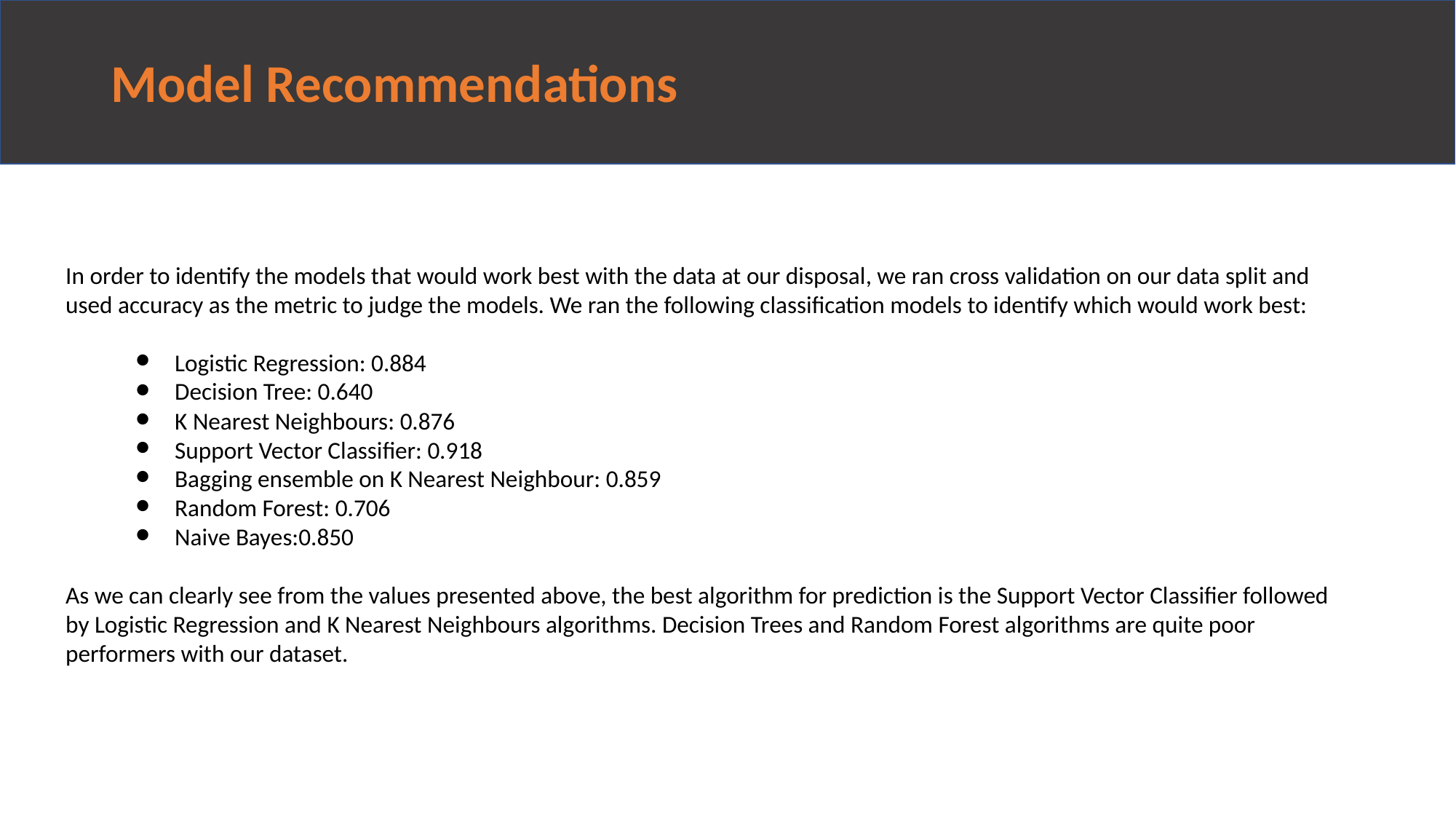

# Model Recommendations
In order to identify the models that would work best with the data at our disposal, we ran cross validation on our data split and used accuracy as the metric to judge the models. We ran the following classification models to identify which would work best:

Logistic Regression: 0.884
Decision Tree: 0.640
K Nearest Neighbours: 0.876
Support Vector Classifier: 0.918
Bagging ensemble on K Nearest Neighbour: 0.859
Random Forest: 0.706
Naive Bayes:0.850

As we can clearly see from the values presented above, the best algorithm for prediction is the Support Vector Classifier followed by Logistic Regression and K Nearest Neighbours algorithms. Decision Trees and Random Forest algorithms are quite poor performers with our dataset.